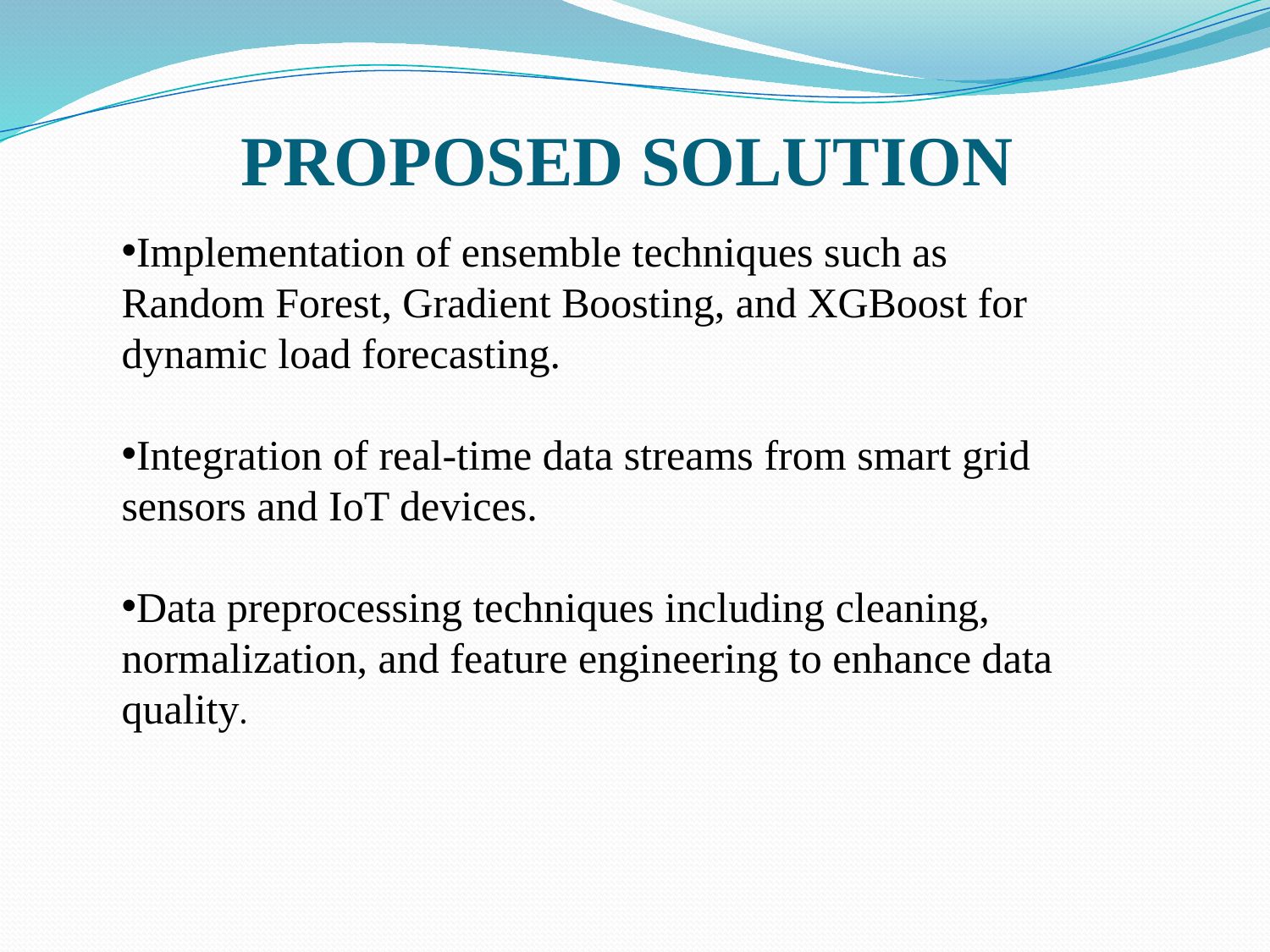

PROPOSED SOLUTION
Implementation of ensemble techniques such as Random Forest, Gradient Boosting, and XGBoost for dynamic load forecasting.

Integration of real-time data streams from smart grid sensors and IoT devices.

Data preprocessing techniques including cleaning, normalization, and feature engineering to enhance data quality.